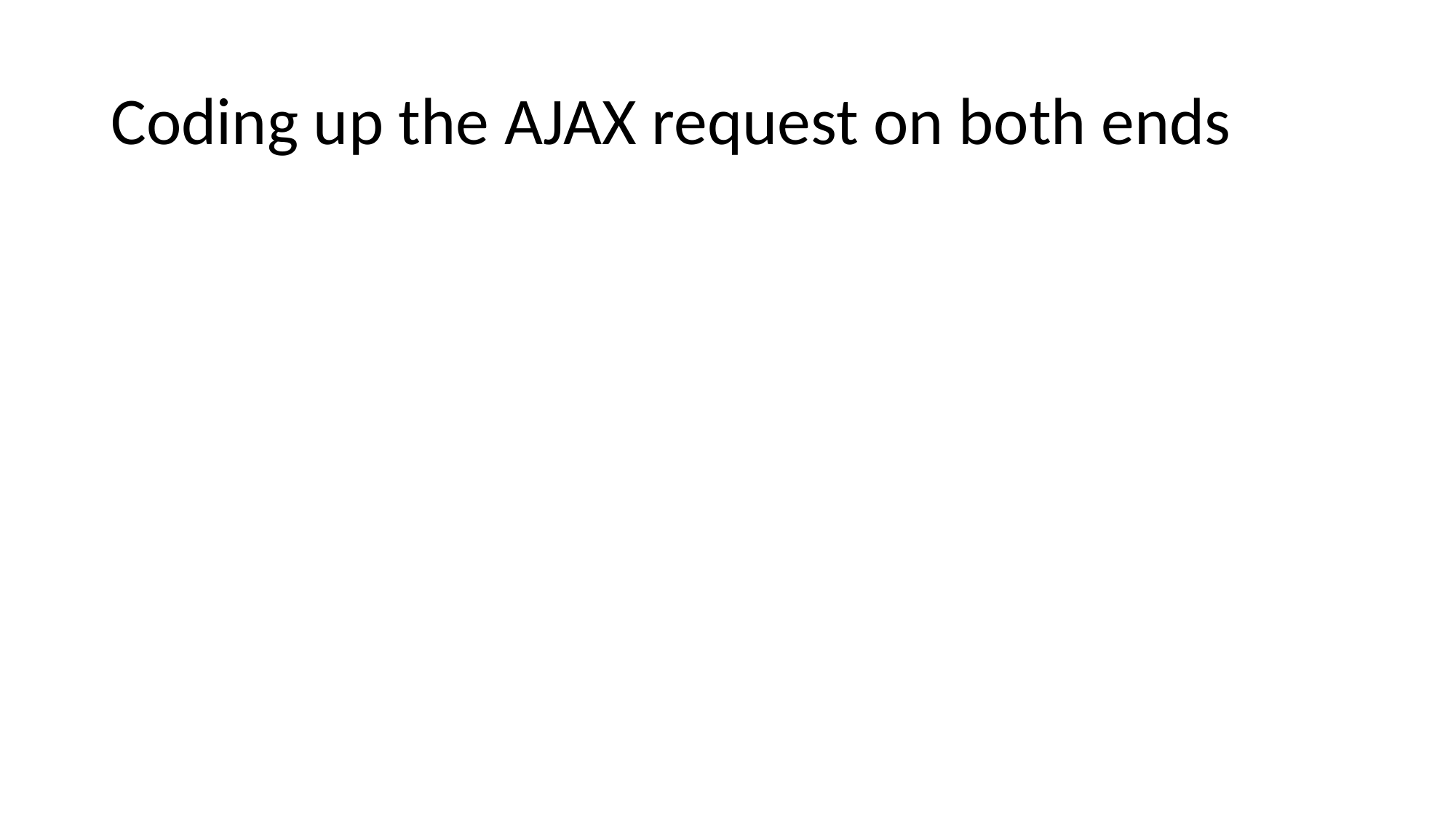

# Coding up the AJAX request on both ends